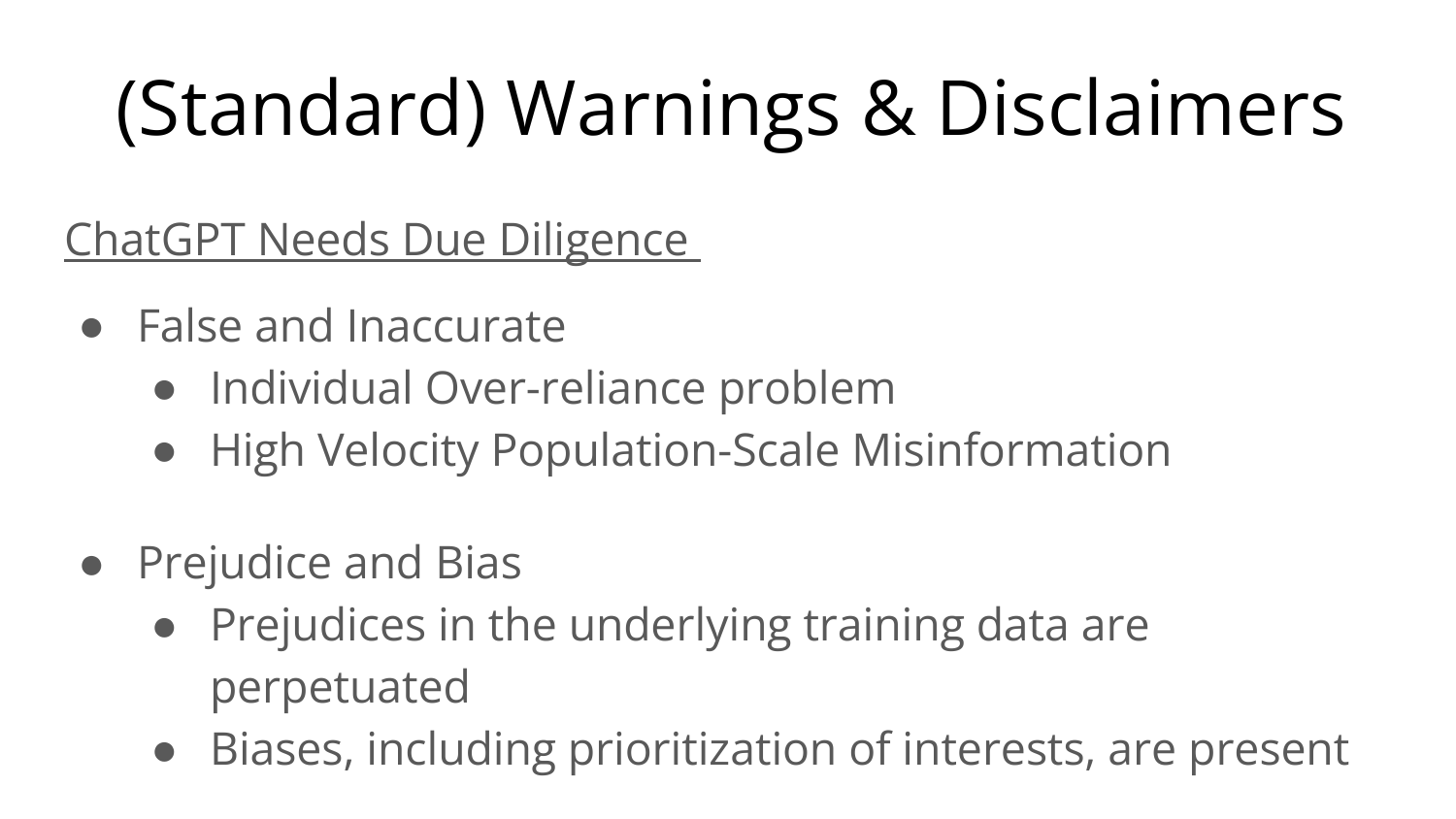

# (Standard) Warnings & Disclaimers
ChatGPT Needs Due Diligence
False and Inaccurate
Individual Over-reliance problem
High Velocity Population-Scale Misinformation

Prejudice and Bias
Prejudices in the underlying training data are perpetuated
Biases, including prioritization of interests, are present